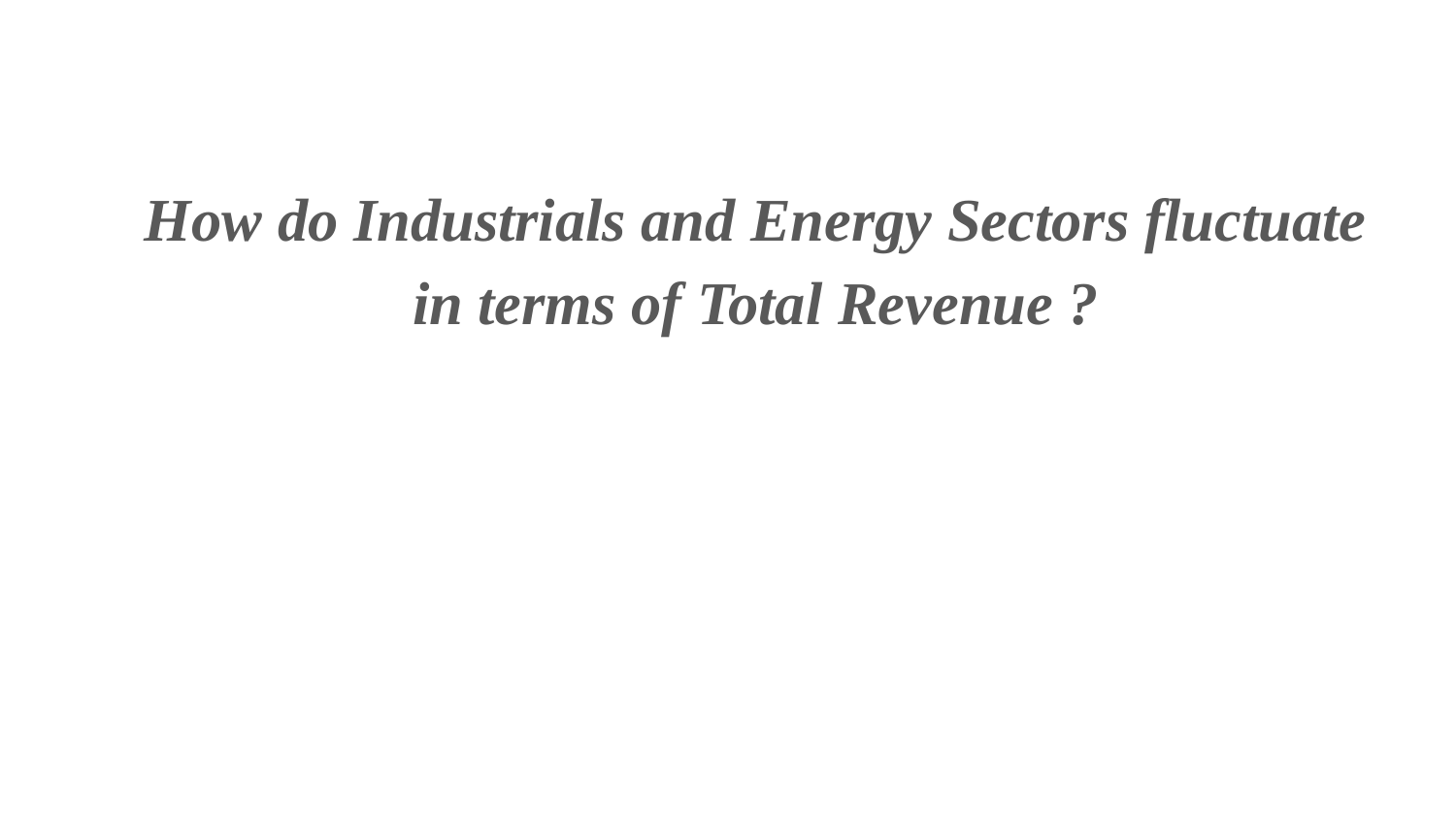

How do Industrials and Energy Sectors fluctuate in terms of Total Revenue ?